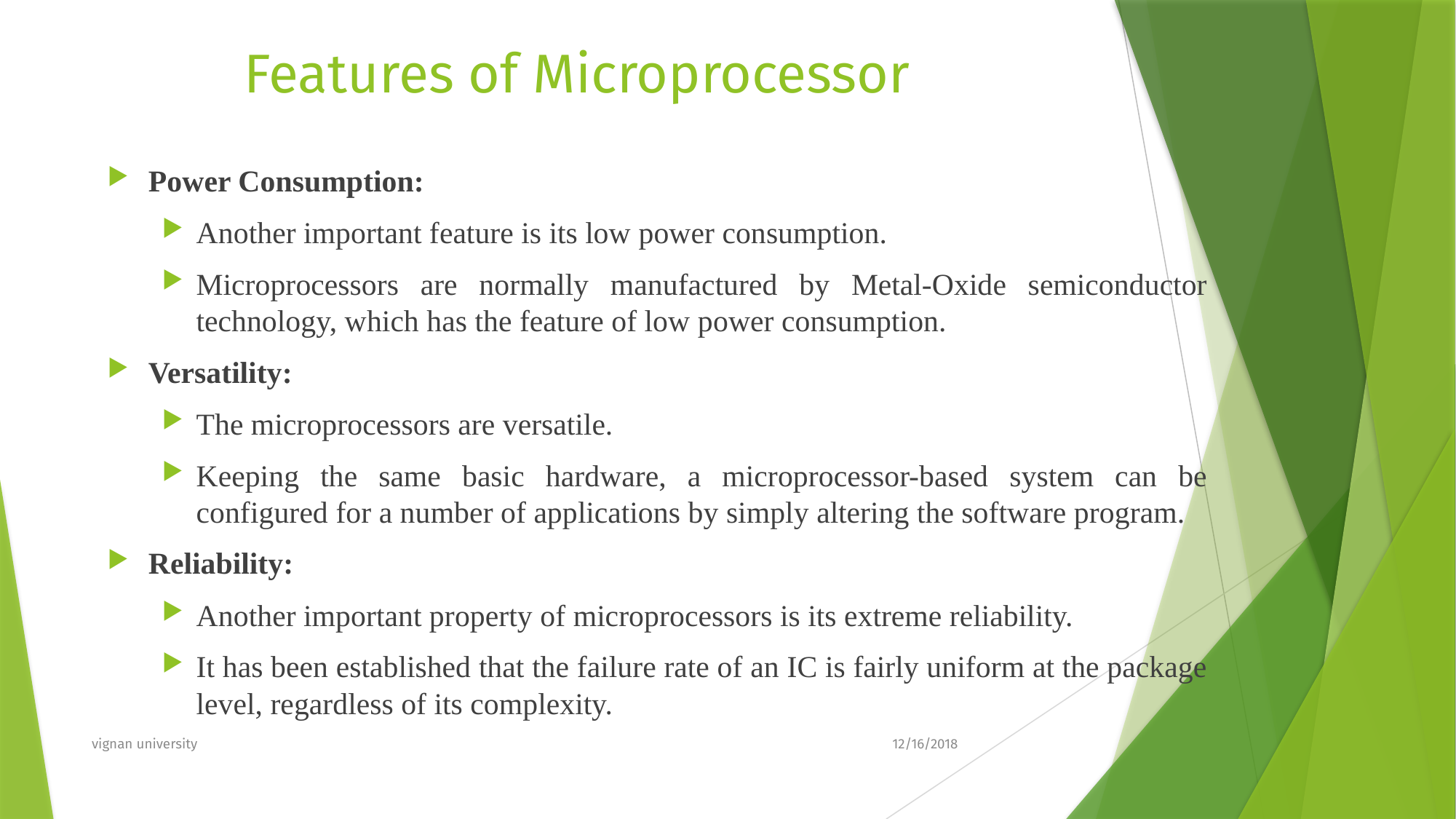

# Features of Microprocessor
Power Consumption:
Another important feature is its low power consumption.
Microprocessors are normally manufactured by Metal-Oxide semiconductor technology, which has the feature of low power consumption.
Versatility:
The microprocessors are versatile.
Keeping the same basic hardware, a microprocessor-based system can be configured for a number of applications by simply altering the software program.
Reliability:
Another important property of microprocessors is its extreme reliability.
It has been established that the failure rate of an IC is fairly uniform at the package level, regardless of its complexity.
vignan university
12/16/2018
7